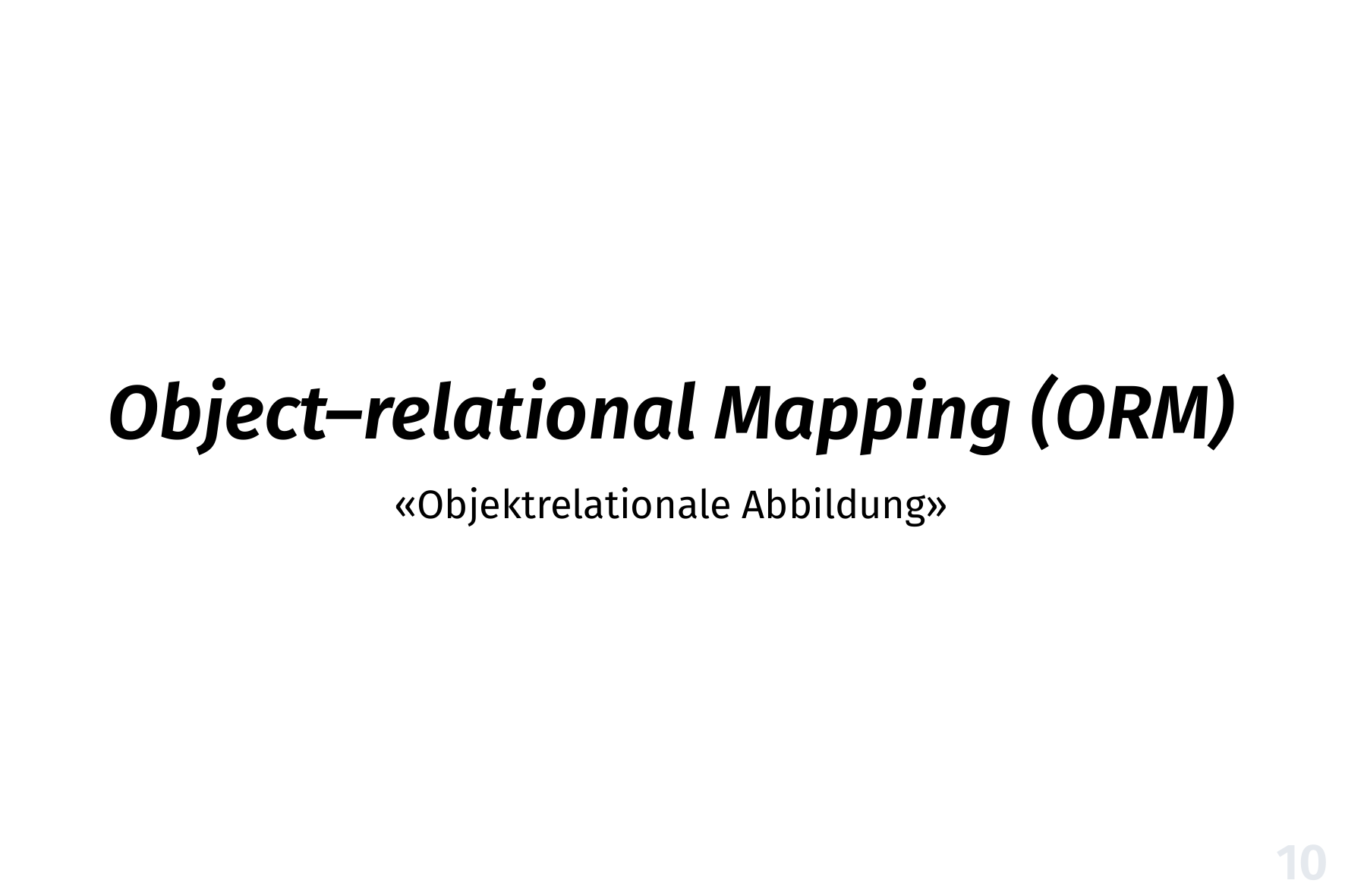

# Object–relational Mapping (ORM)
«Objektrelationale Abbildung»
10